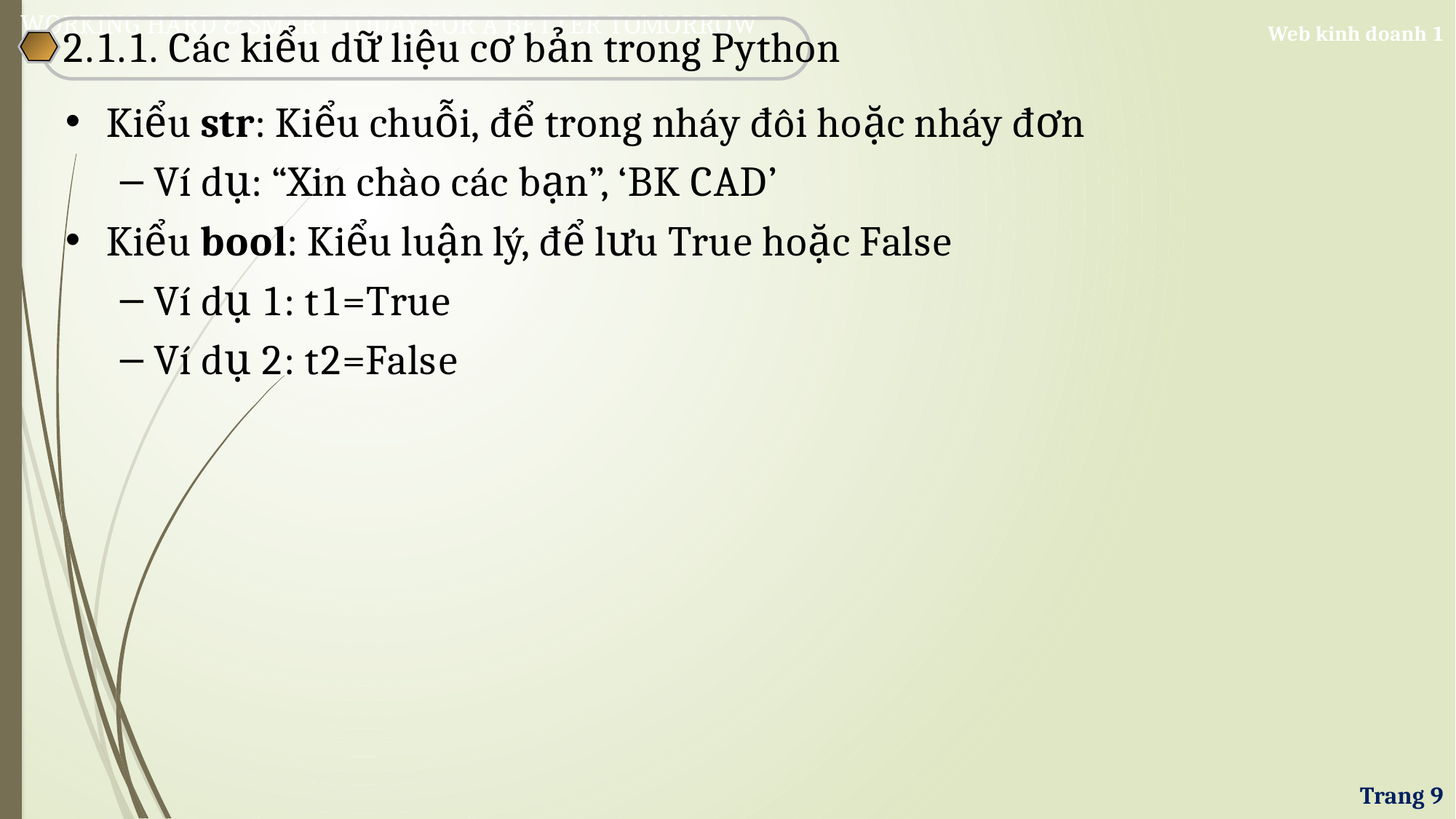

2.1.1. Các kiểu dữ liệu cơ bản trong Python

Kiểu str: Kiểu chuỗi, để trong nháy đôi hoặc nháy đơn
Ví dụ: “Xin chào các bạn”, ‘BK CAD’
Kiểu bool: Kiểu luận lý, để lưu True hoặc False
Ví dụ 1: t1=True
Ví dụ 2: t2=False
Trang 9